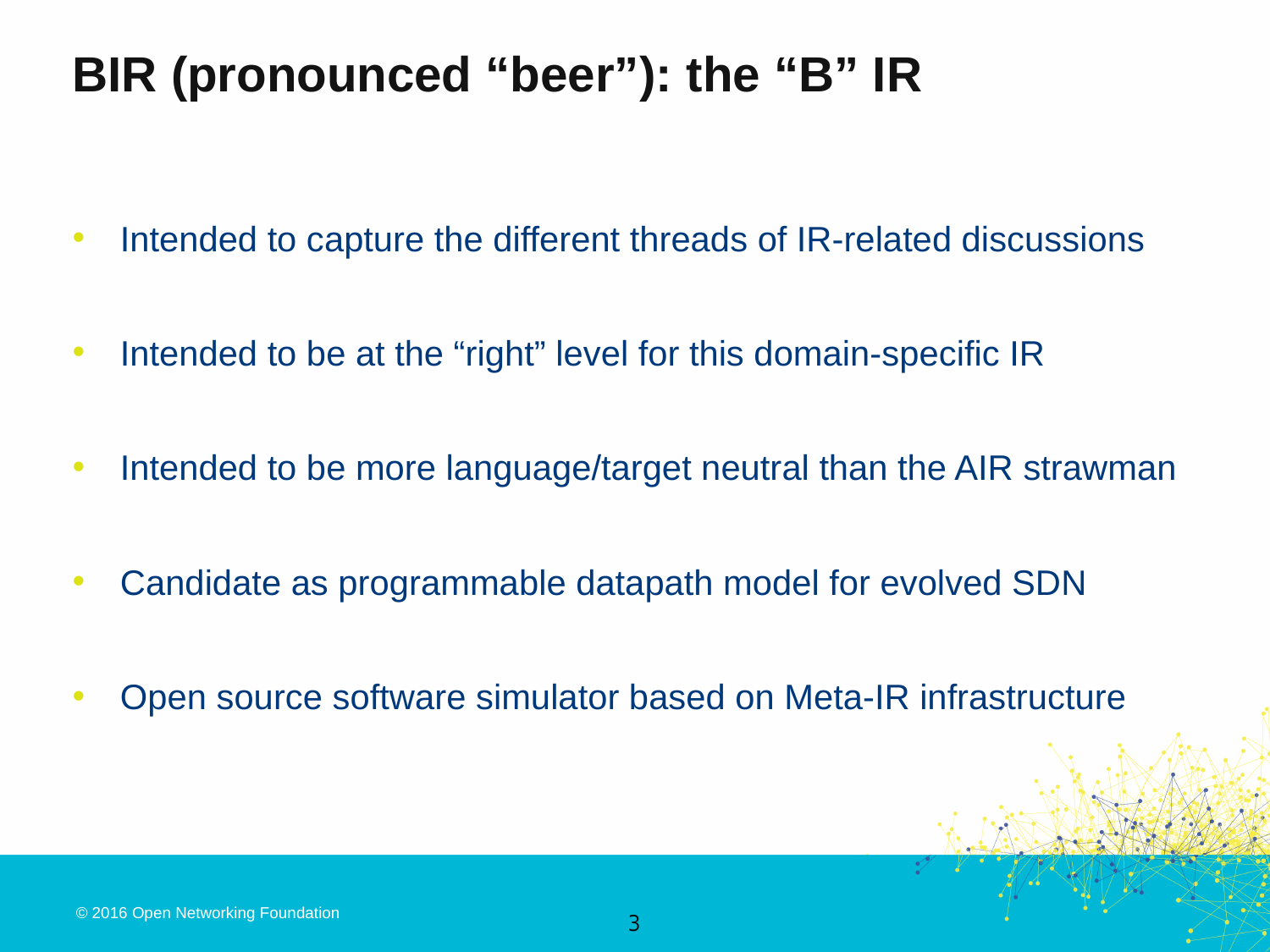

# BIR (pronounced “beer”): the “B” IR
Intended to capture the different threads of IR-related discussions

Intended to be at the “right” level for this domain-specific IR

Intended to be more language/target neutral than the AIR strawman

Candidate as programmable datapath model for evolved SDN

Open source software simulator based on Meta-IR infrastructure

3